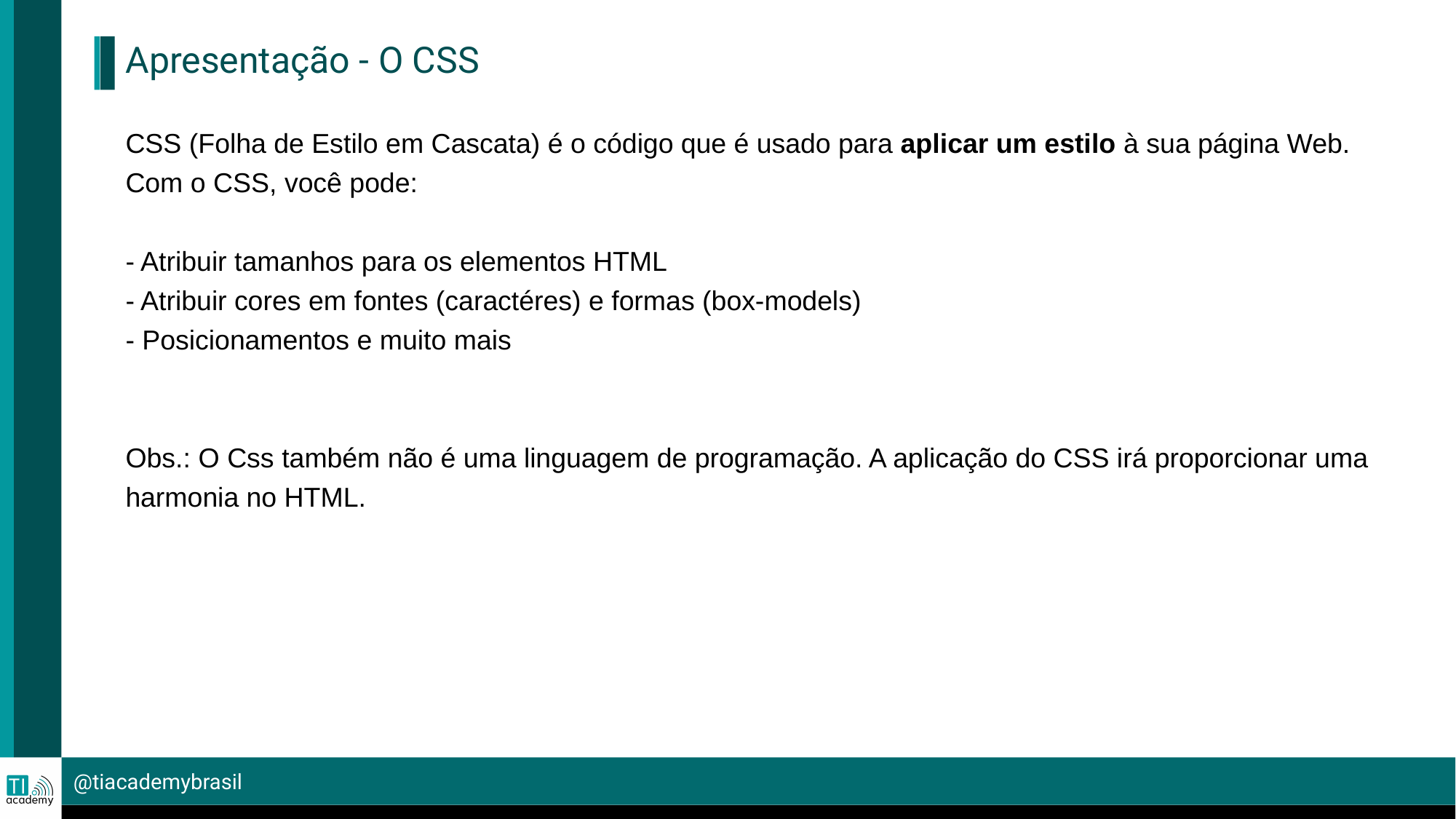

Apresentação - O CSS
CSS (Folha de Estilo em Cascata) é o código que é usado para aplicar um estilo à sua página Web.
Com o CSS, você pode:

- Atribuir tamanhos para os elementos HTML
- Atribuir cores em fontes (caractéres) e formas (box-models)
- Posicionamentos e muito mais

Obs.: O Css também não é uma linguagem de programação. A aplicação do CSS irá proporcionar uma harmonia no HTML.